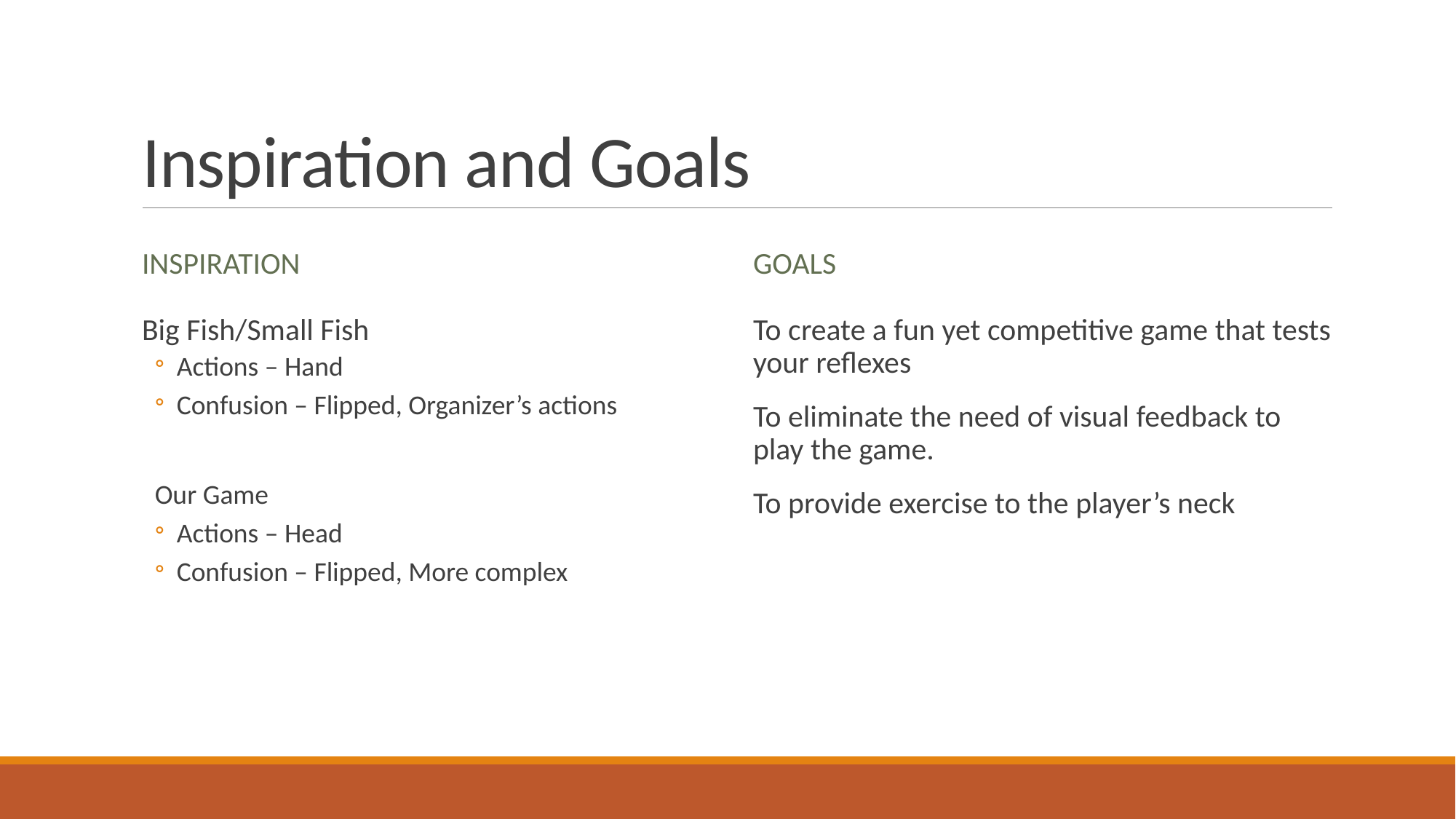

# Inspiration and Goals
Inspiration
Goals
Big Fish/Small Fish
Actions – Hand
Confusion – Flipped, Organizer’s actions

Our Game
Actions – Head
Confusion – Flipped, More complex

To create a fun yet competitive game that tests your reflexes
To eliminate the need of visual feedback to play the game.
To provide exercise to the player’s neck